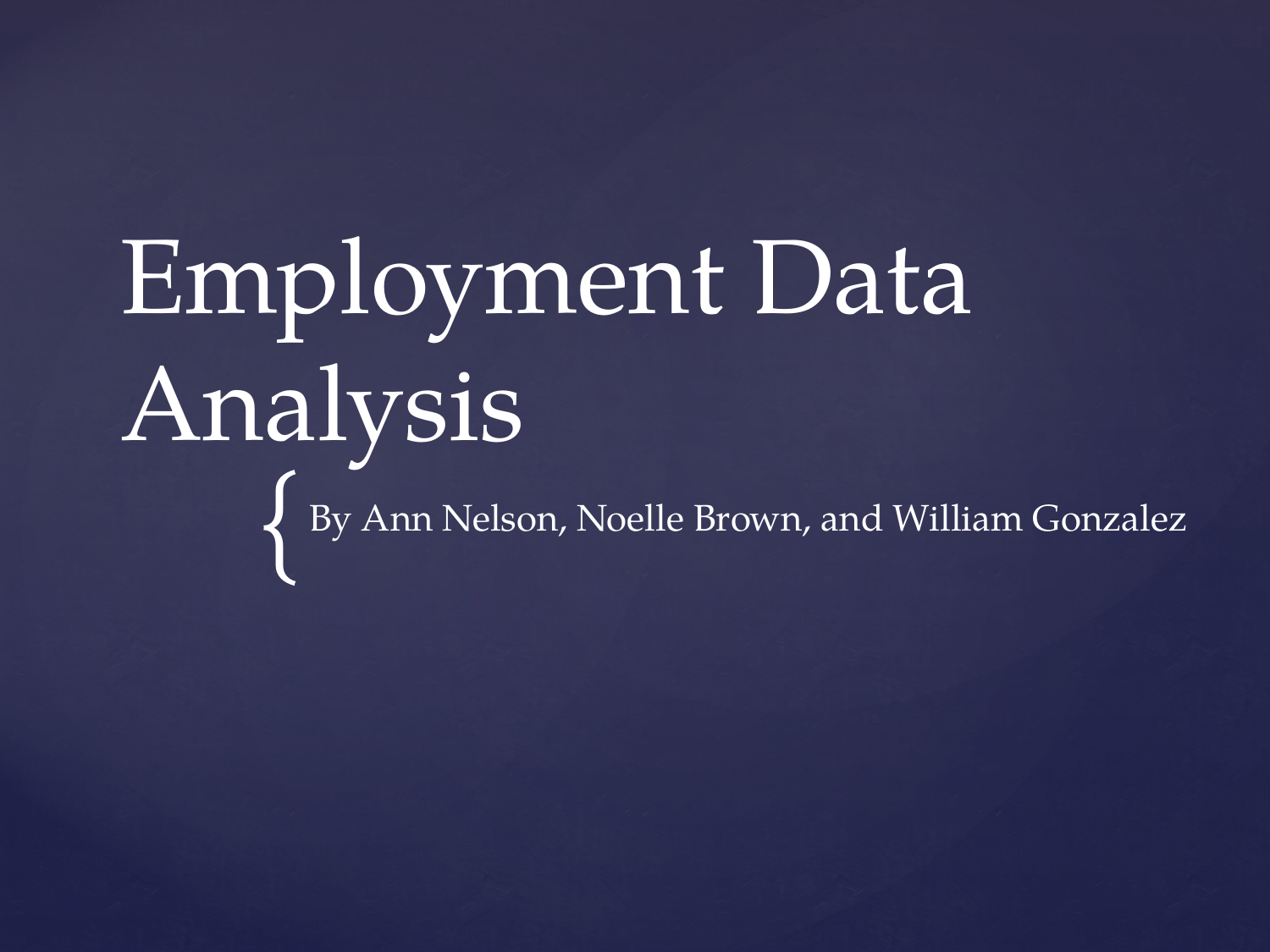

# Employment Data Analysis
By Ann Nelson, Noelle Brown, and William Gonzalez